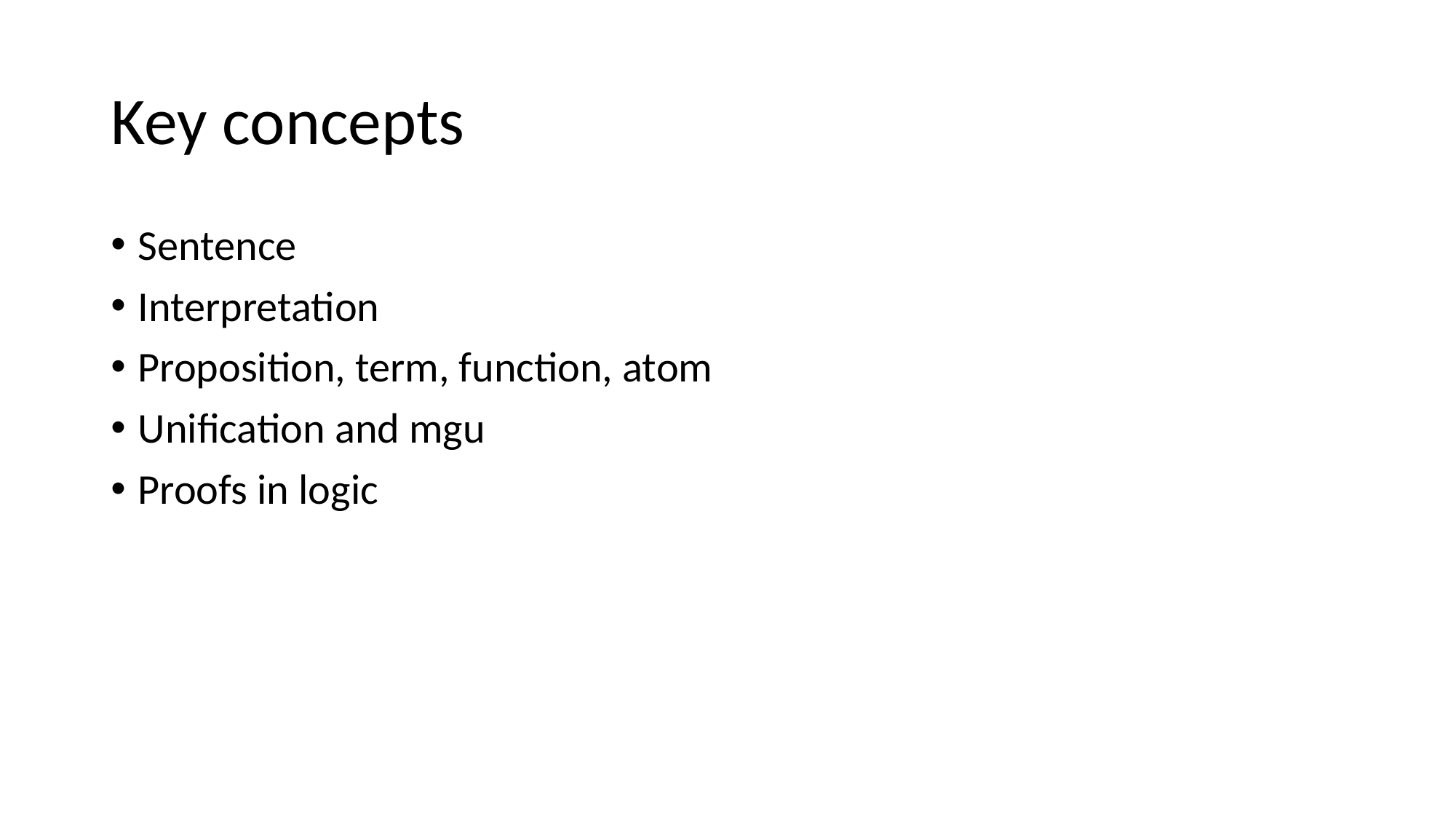

# Key concepts
Sentence
Interpretation
Proposition, term, function, atom
Unification and mgu
Proofs in logic